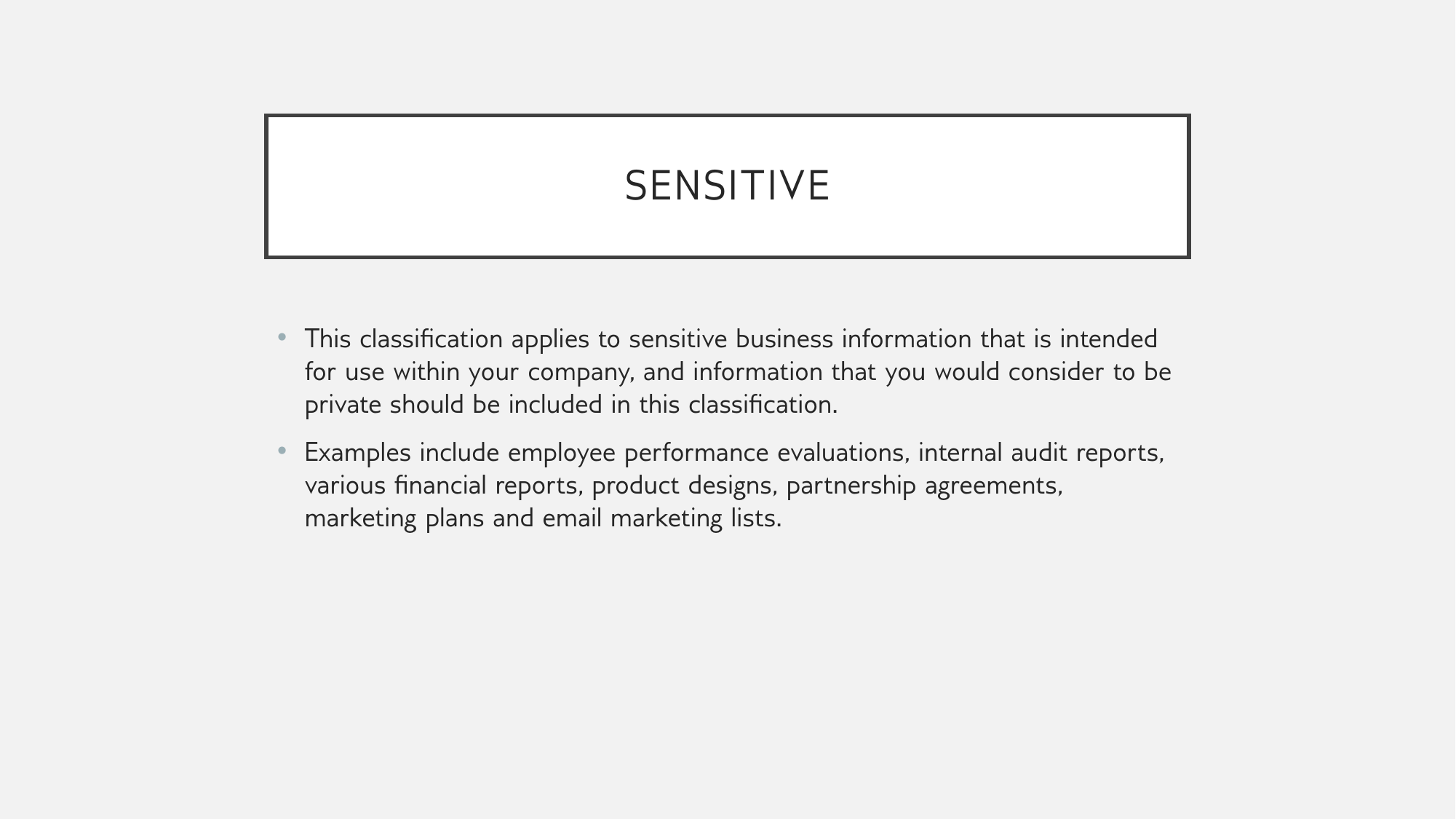

# Sensitive
This classification applies to sensitive business information that is intended for use within your company, and information that you would consider to be private should be included in this classification.
Examples include employee performance evaluations, internal audit reports, various financial reports, product designs, partnership agreements, marketing plans and email marketing lists.